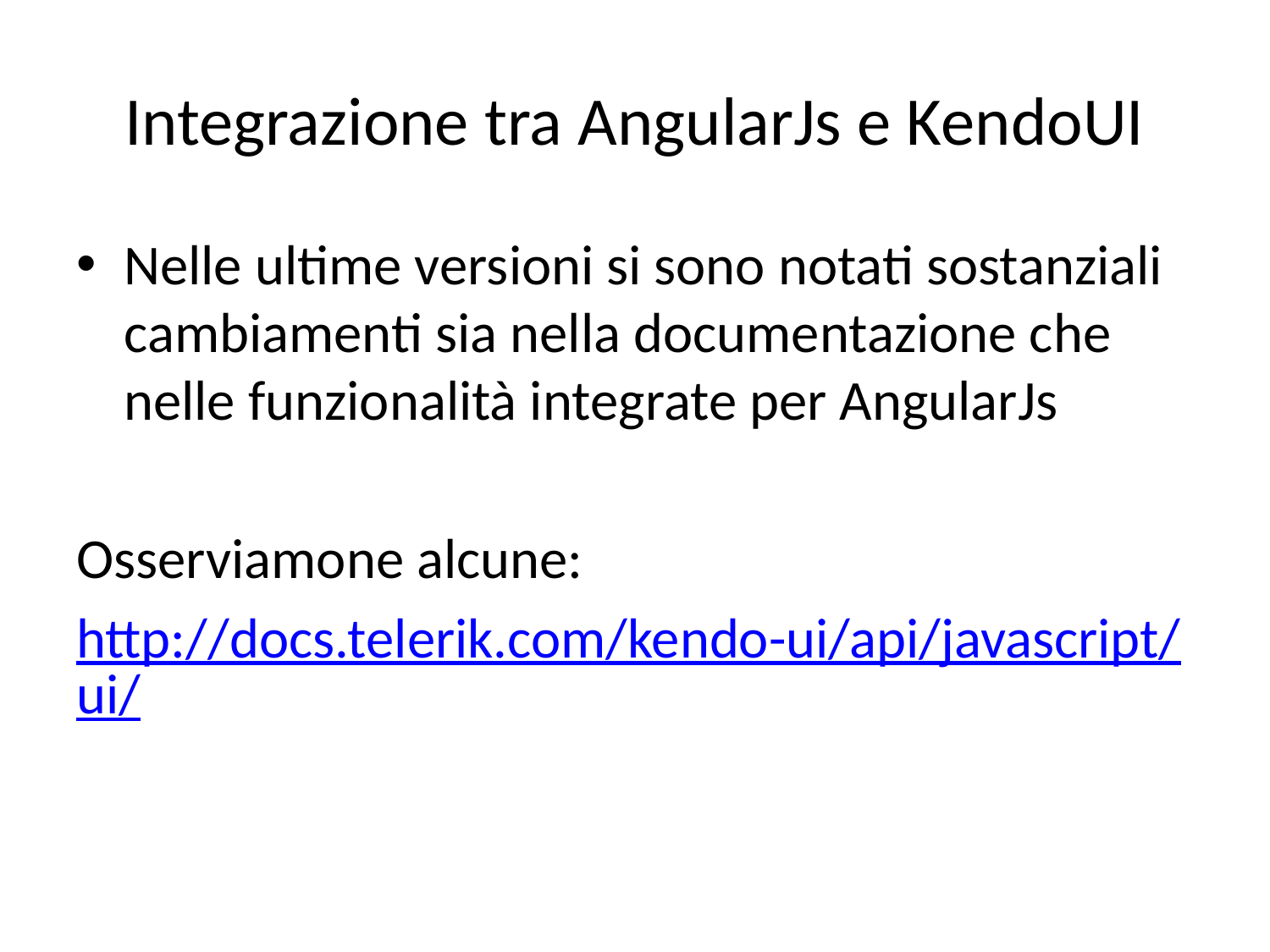

# Integrazione tra AngularJs e KendoUI
Nelle ultime versioni si sono notati sostanziali cambiamenti sia nella documentazione che nelle funzionalità integrate per AngularJs

Osserviamone alcune:
http://docs.telerik.com/kendo-ui/api/javascript/ui/